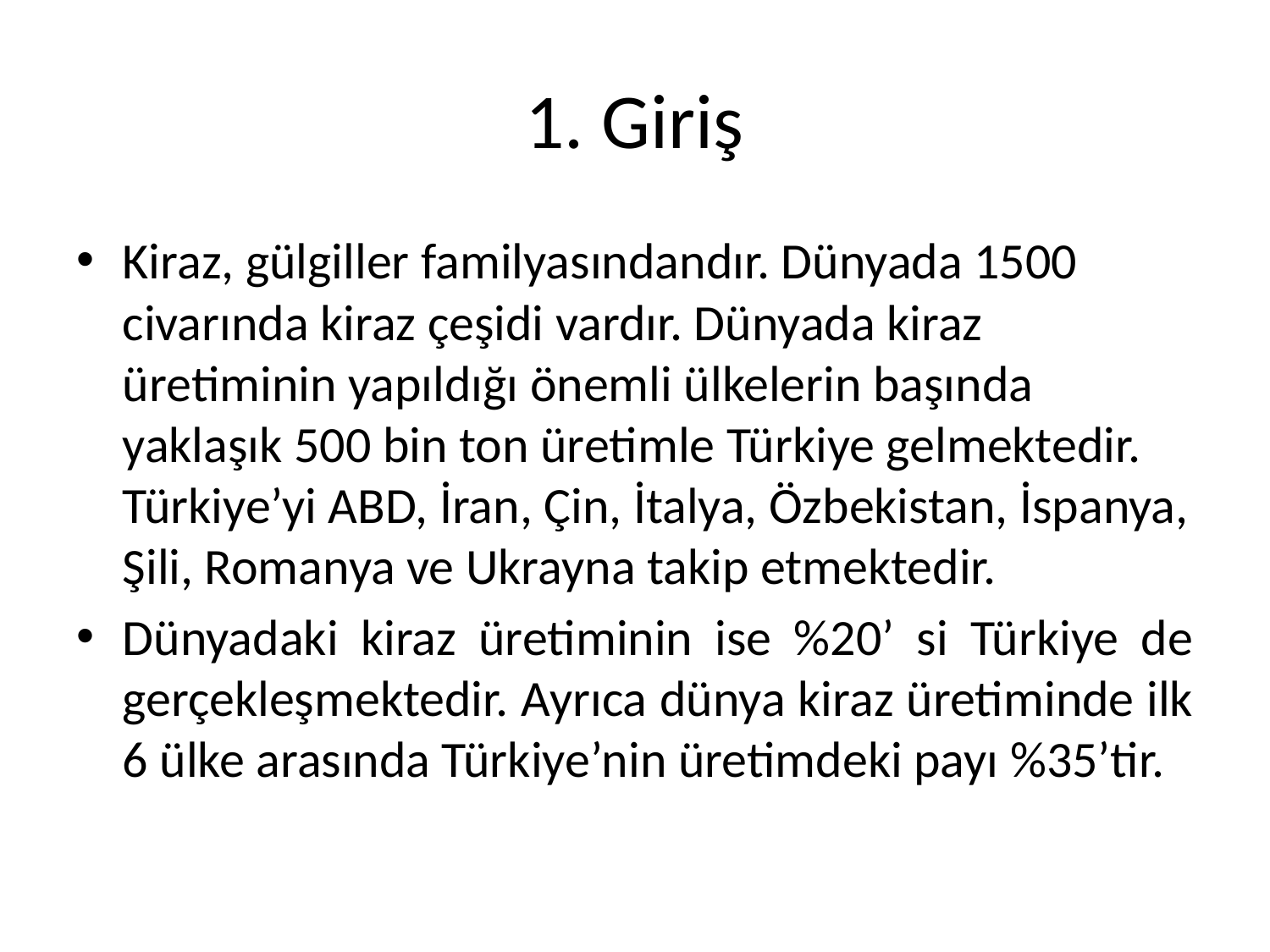

# 1. Giriş
Kiraz, gülgiller familyasındandır. Dünyada 1500 civarında kiraz çeşidi vardır. Dünyada kiraz üretiminin yapıldığı önemli ülkelerin başında yaklaşık 500 bin ton üretimle Türkiye gelmektedir. Türkiye’yi ABD, İran, Çin, İtalya, Özbekistan, İspanya, Şili, Romanya ve Ukrayna takip etmektedir.
Dünyadaki kiraz üretiminin ise %20’ si Türkiye de gerçekleşmektedir. Ayrıca dünya kiraz üretiminde ilk 6 ülke arasında Türkiye’nin üretimdeki payı %35’tir.